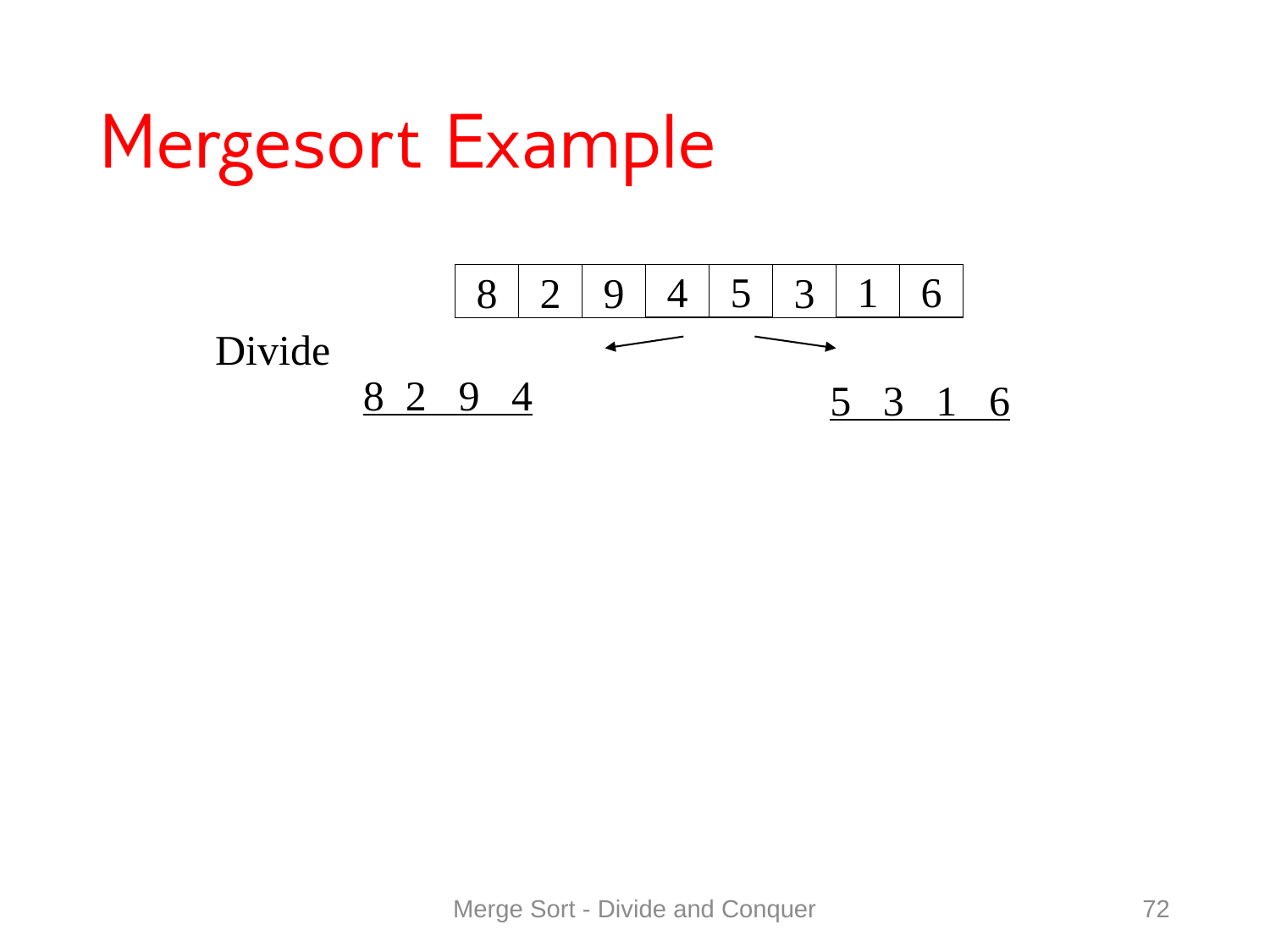

# Mergesort Example
8
2
9
4
5
3
1
6
Divide

8  2   9   4
5   3   1   6
Merge Sort - Divide and Conquer
72